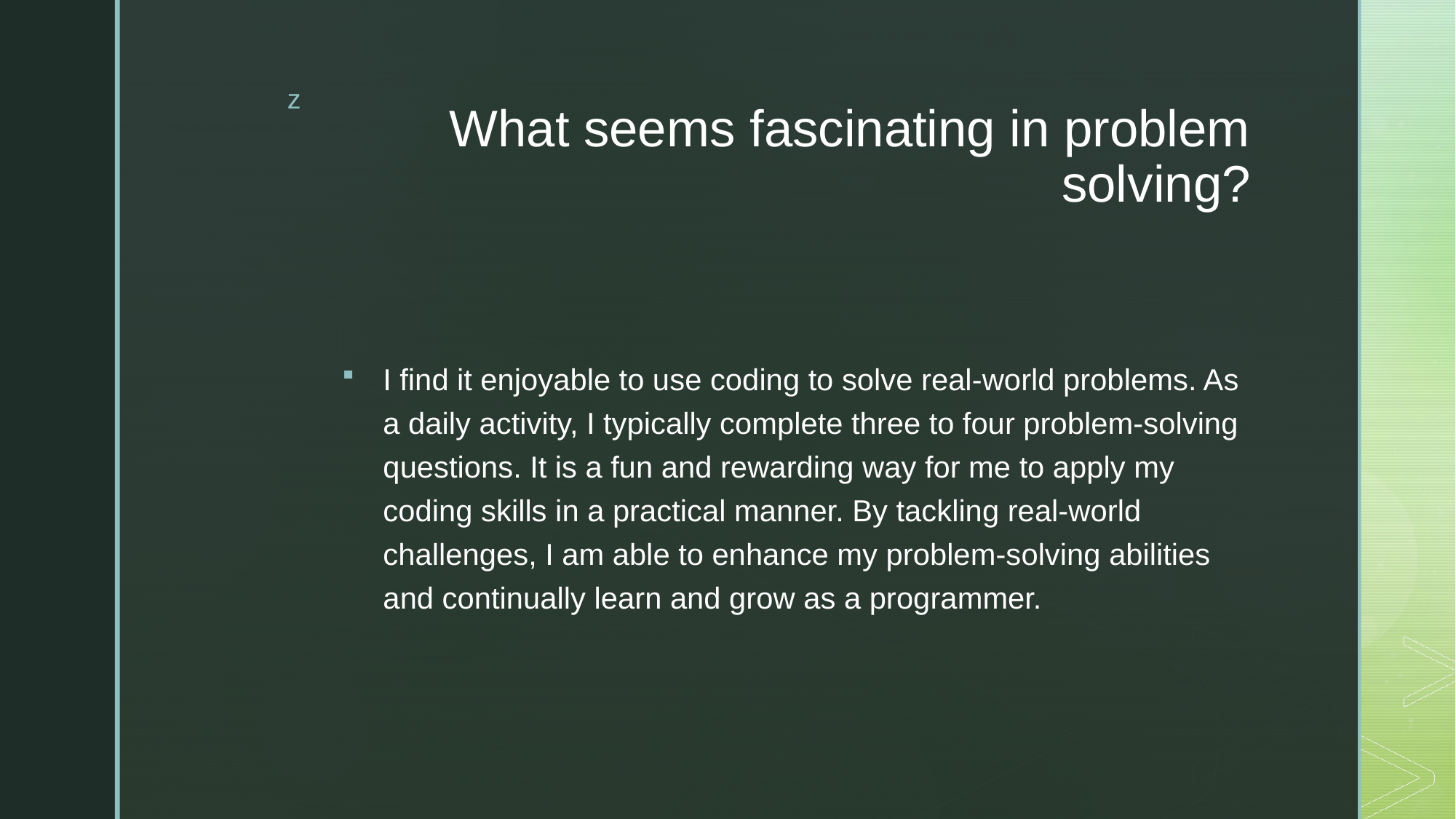

# What seems fascinating in problem solving?
I find it enjoyable to use coding to solve real-world problems. As a daily activity, I typically complete three to four problem-solving questions. It is a fun and rewarding way for me to apply my coding skills in a practical manner. By tackling real-world challenges, I am able to enhance my problem-solving abilities and continually learn and grow as a programmer.